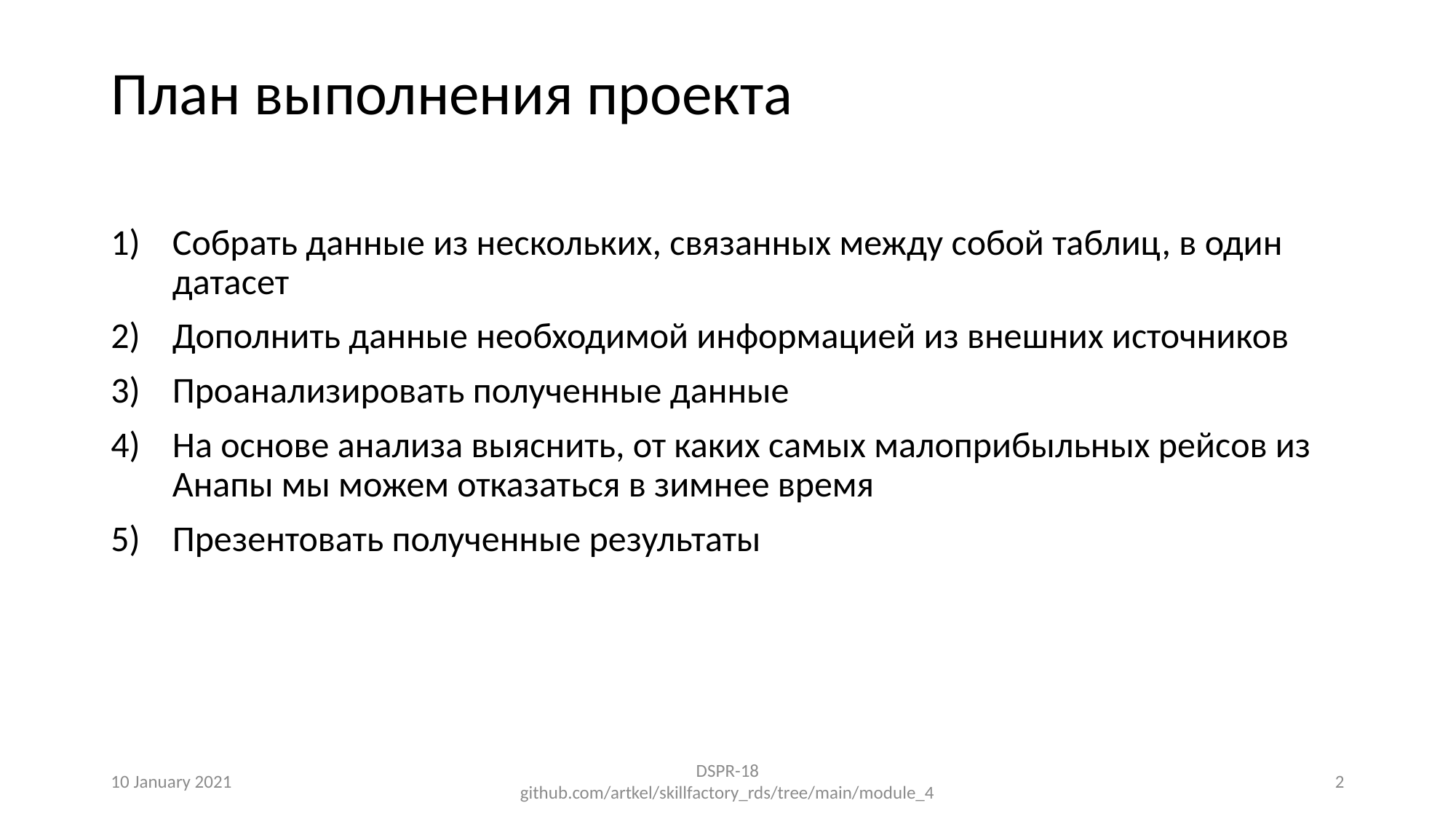

# План выполнения проекта
Собрать данные из нескольких, связанных между собой таблиц, в один датасет
Дополнить данные необходимой информацией из внешних источников
Проанализировать полученные данные
На основе анализа выяснить, от каких самых малоприбыльных рейсов из Анапы мы можем отказаться в зимнее время
Презентовать полученные результаты
10 January 2021
DSPR-18 github.com/artkel/skillfactory_rds/tree/main/module_4
2